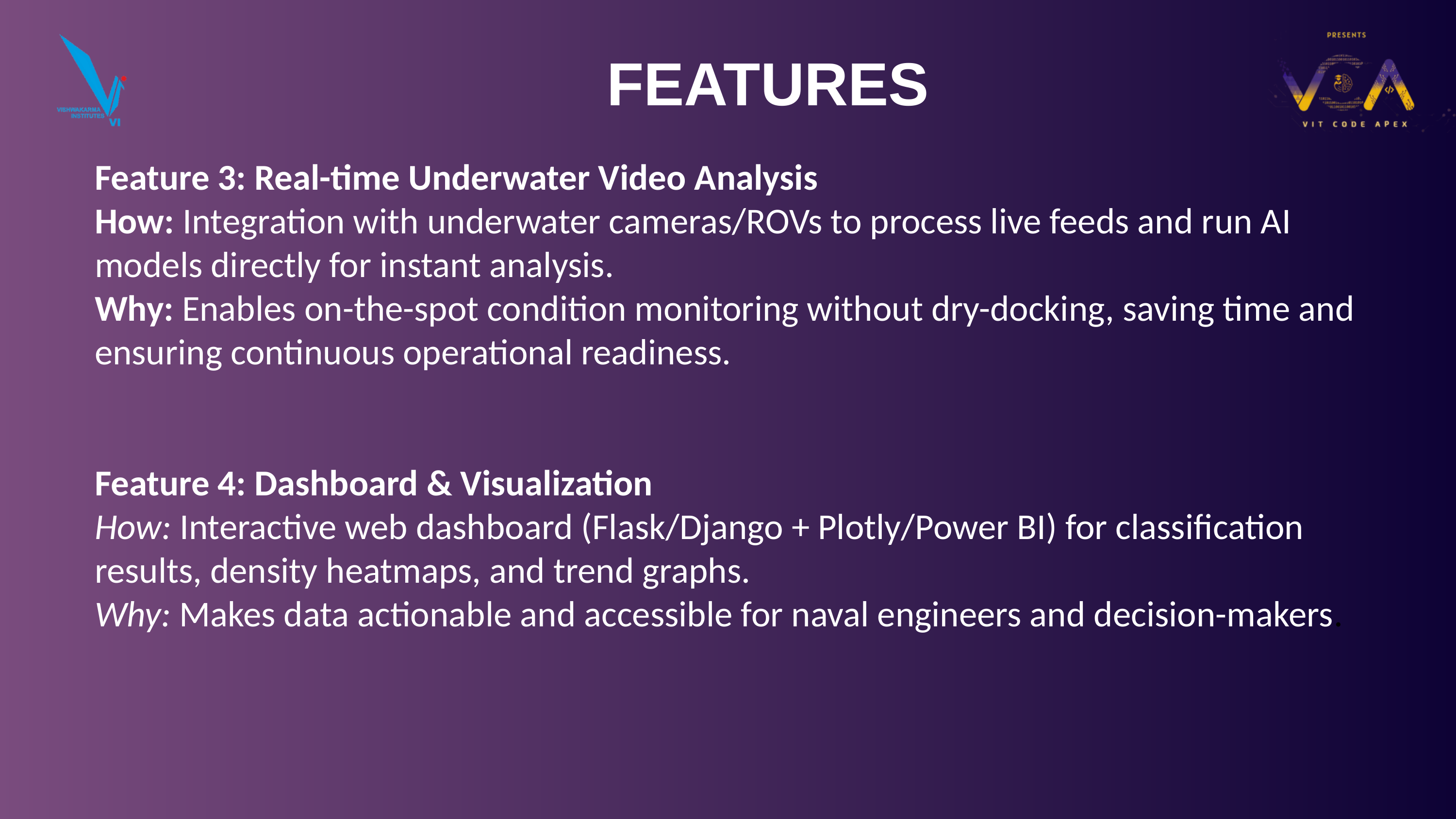

FEATURES

Feature 3: Real-time Underwater Video Analysis
How: Integration with underwater cameras/ROVs to process live feeds and run AI models directly for instant analysis.
Why: Enables on-the-spot condition monitoring without dry-docking, saving time and ensuring continuous operational readiness.

Feature 4: Dashboard & Visualization
How: Interactive web dashboard (Flask/Django + Plotly/Power BI) for classification results, density heatmaps, and trend graphs.
Why: Makes data actionable and accessible for naval engineers and decision-makers.